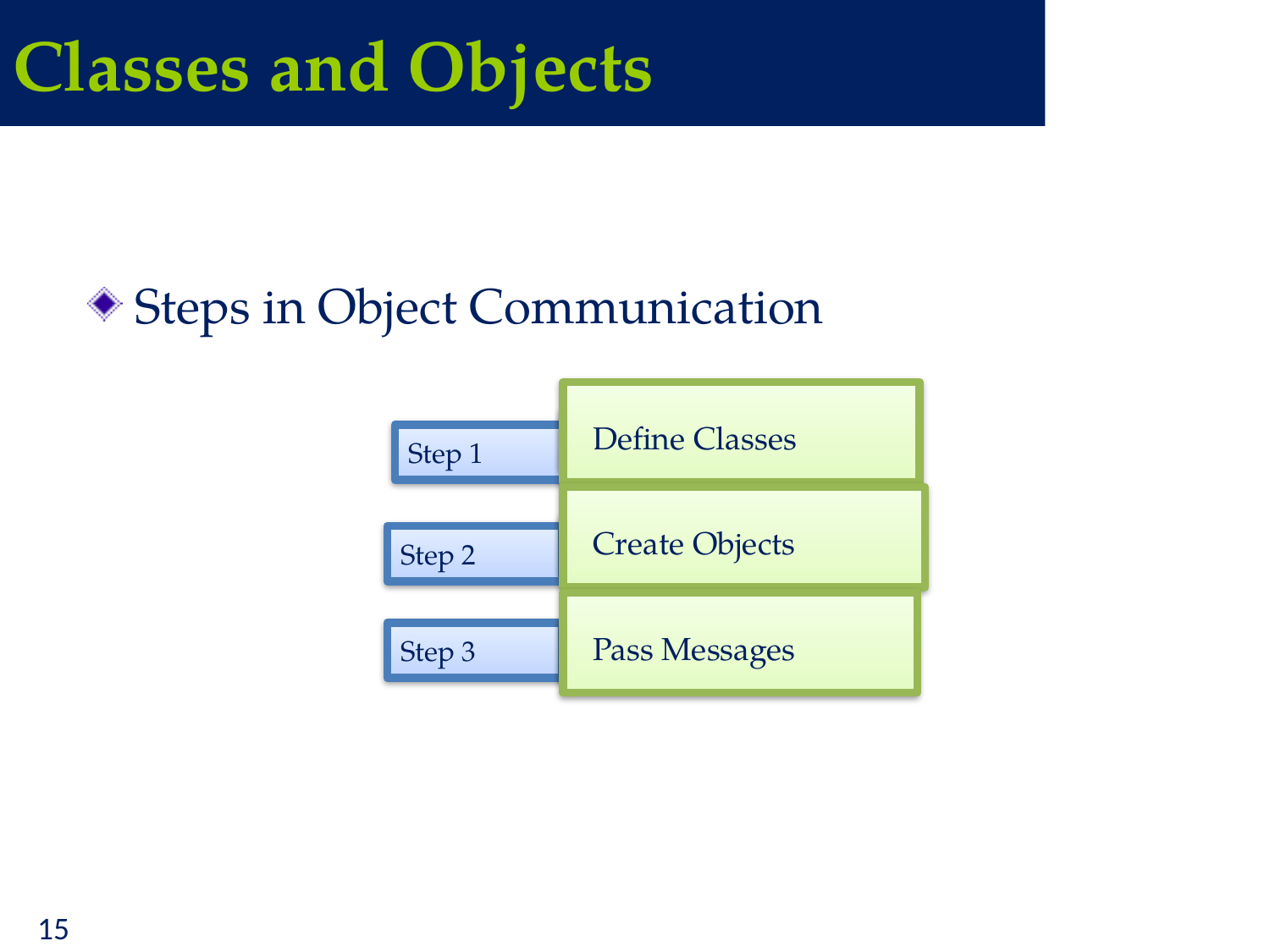

# Classes and Objects

Steps in Object Communication
Define Classes

  Step 1
Create Objects

  Step 2
Pass Messages

  Step 3
15